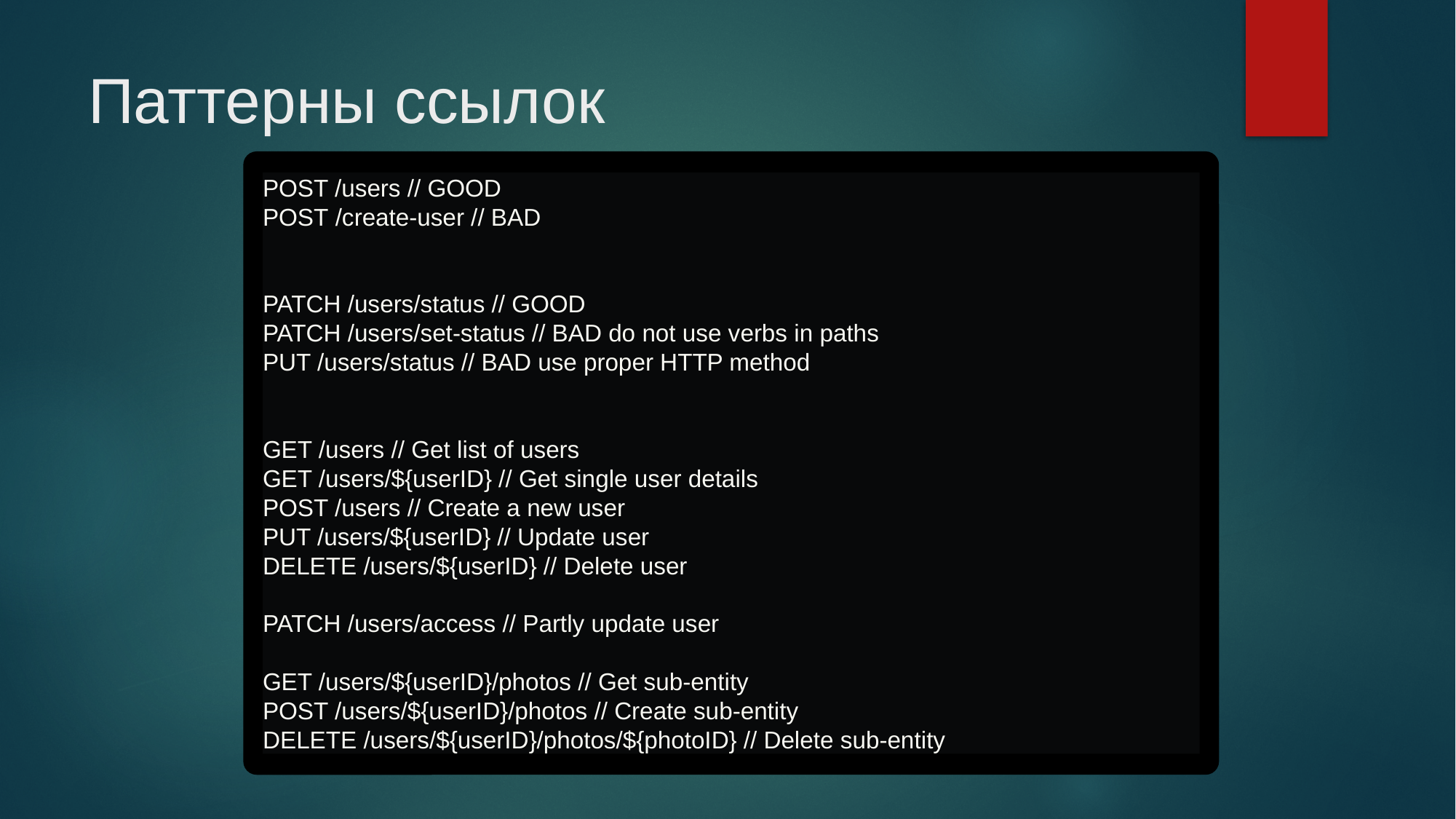

# Паттерны ссылок

POST /users // GOOD
POST /create-user // BAD

PATCH /users/status // GOOD
PATCH /users/set-status // BAD do not use verbs in paths
PUT /users/status // BAD use proper HTTP method

GET /users // Get list of users
GET /users/${userID} // Get single user details
POST /users // Create a new user
PUT /users/${userID} // Update user
DELETE /users/${userID} // Delete user

PATCH /users/access // Partly update user

GET /users/${userID}/photos // Get sub-entity
POST /users/${userID}/photos // Create sub-entity
DELETE /users/${userID}/photos/${photoID} // Delete sub-entity